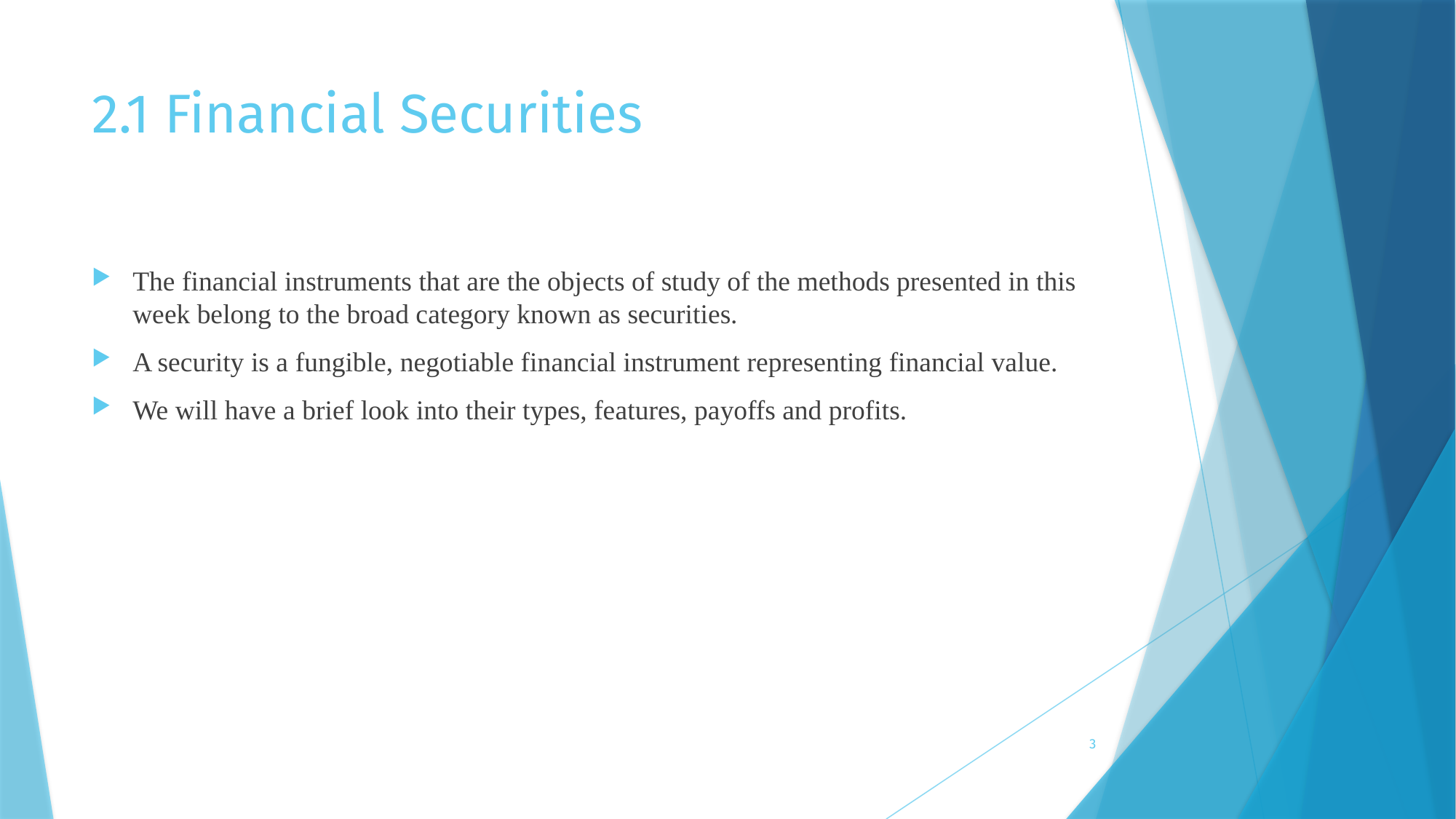

# 2.1 Financial Securities
The financial instruments that are the objects of study of the methods presented in this week belong to the broad category known as securities.
A security is a fungible, negotiable financial instrument representing financial value.
We will have a brief look into their types, features, payoffs and profits.

3